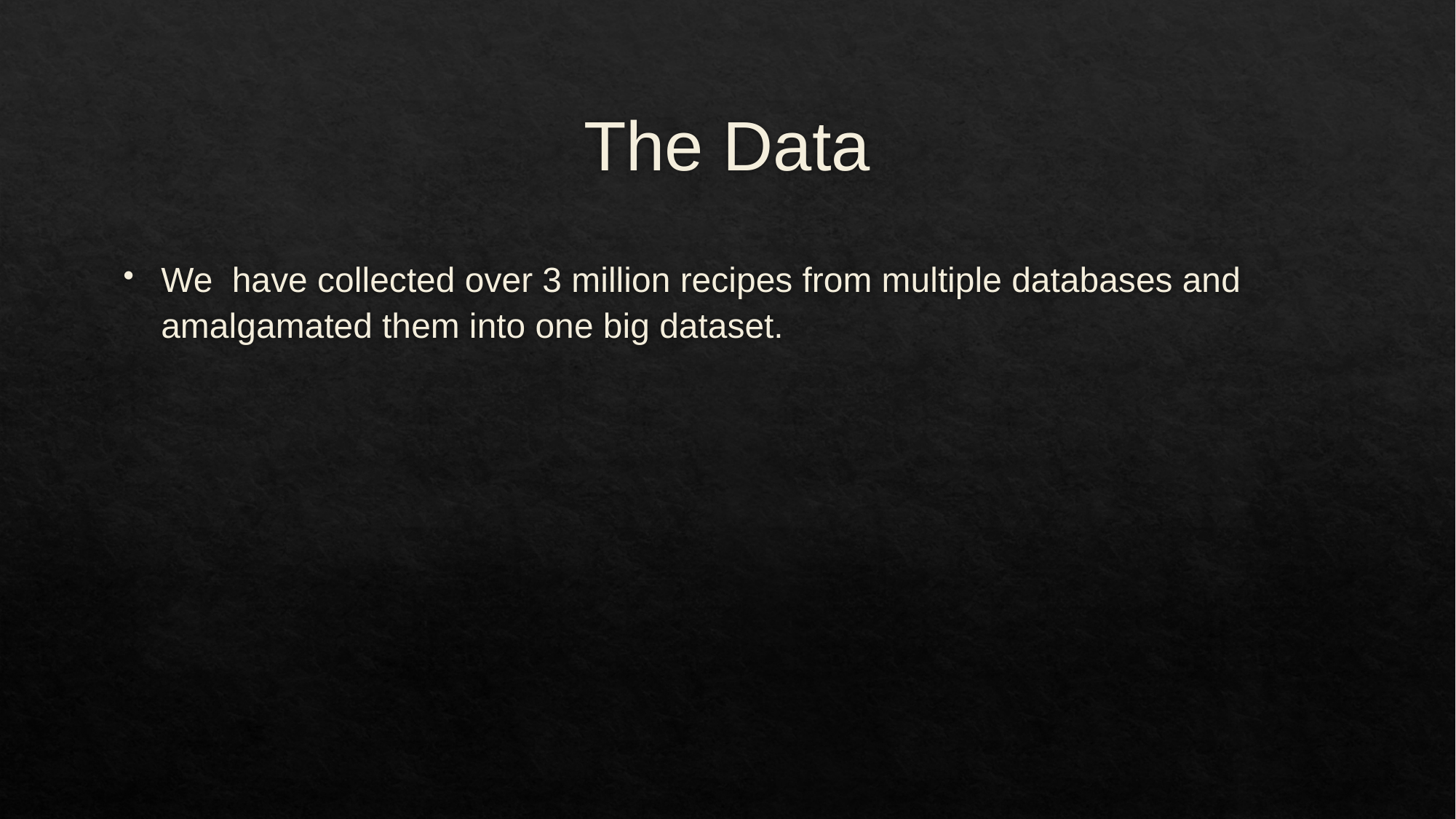

# The Data
We  have collected over 3 million recipes from multiple databases and amalgamated them into one big dataset.